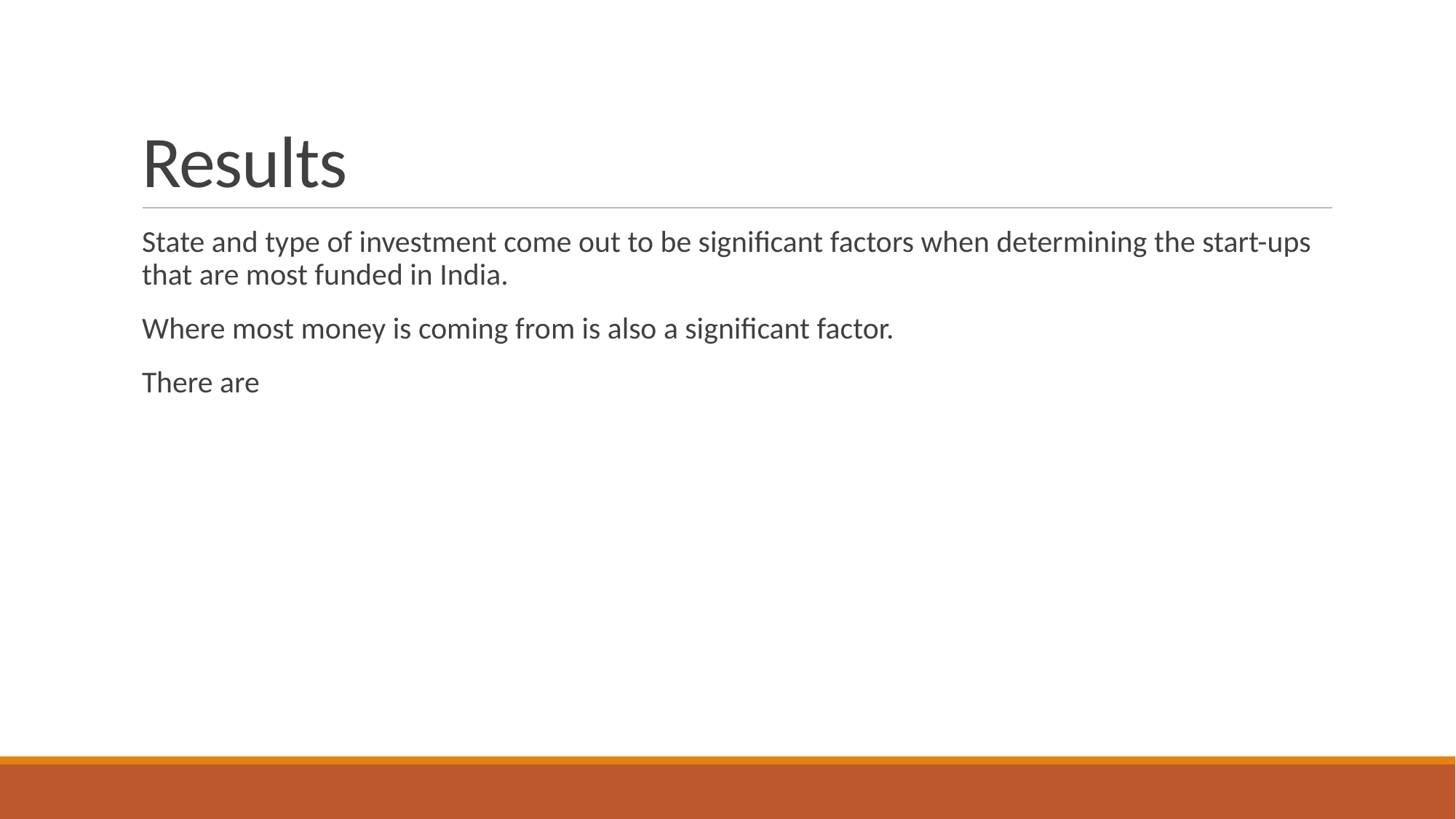

# Results
State and type of investment come out to be significant factors when determining the start-ups that are most funded in India.
Where most money is coming from is also a significant factor.
There are